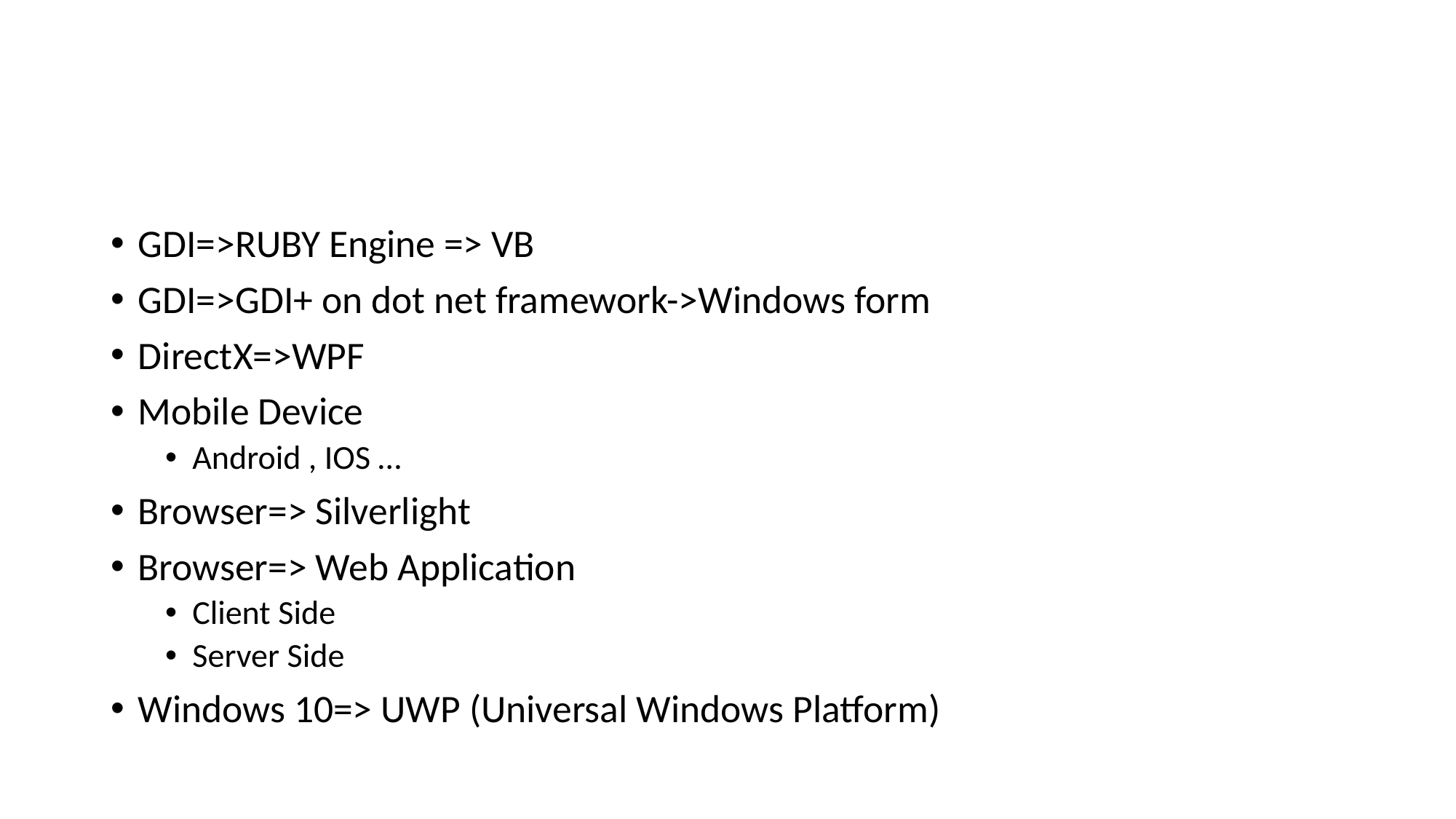

#
GDI=>RUBY Engine => VB
GDI=>GDI+ on dot net framework->Windows form
DirectX=>WPF
Mobile Device
Android , IOS …
Browser=> Silverlight
Browser=> Web Application
Client Side
Server Side
Windows 10=> UWP (Universal Windows Platform)